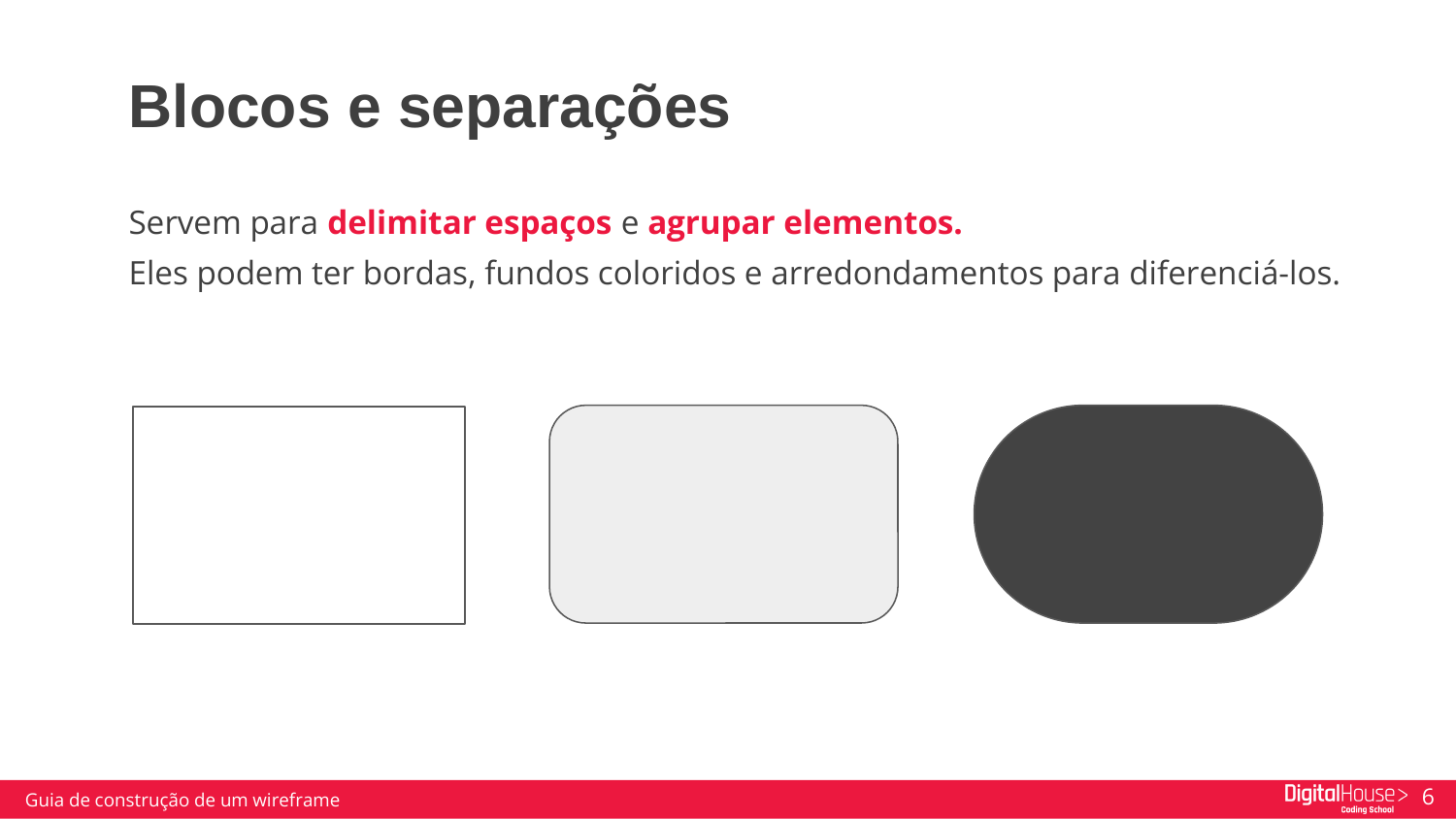

Blocos e separações
Servem para delimitar espaços e agrupar elementos.
Eles podem ter bordas, fundos coloridos e arredondamentos para diferenciá-los.

Guia de construção de um wireframe